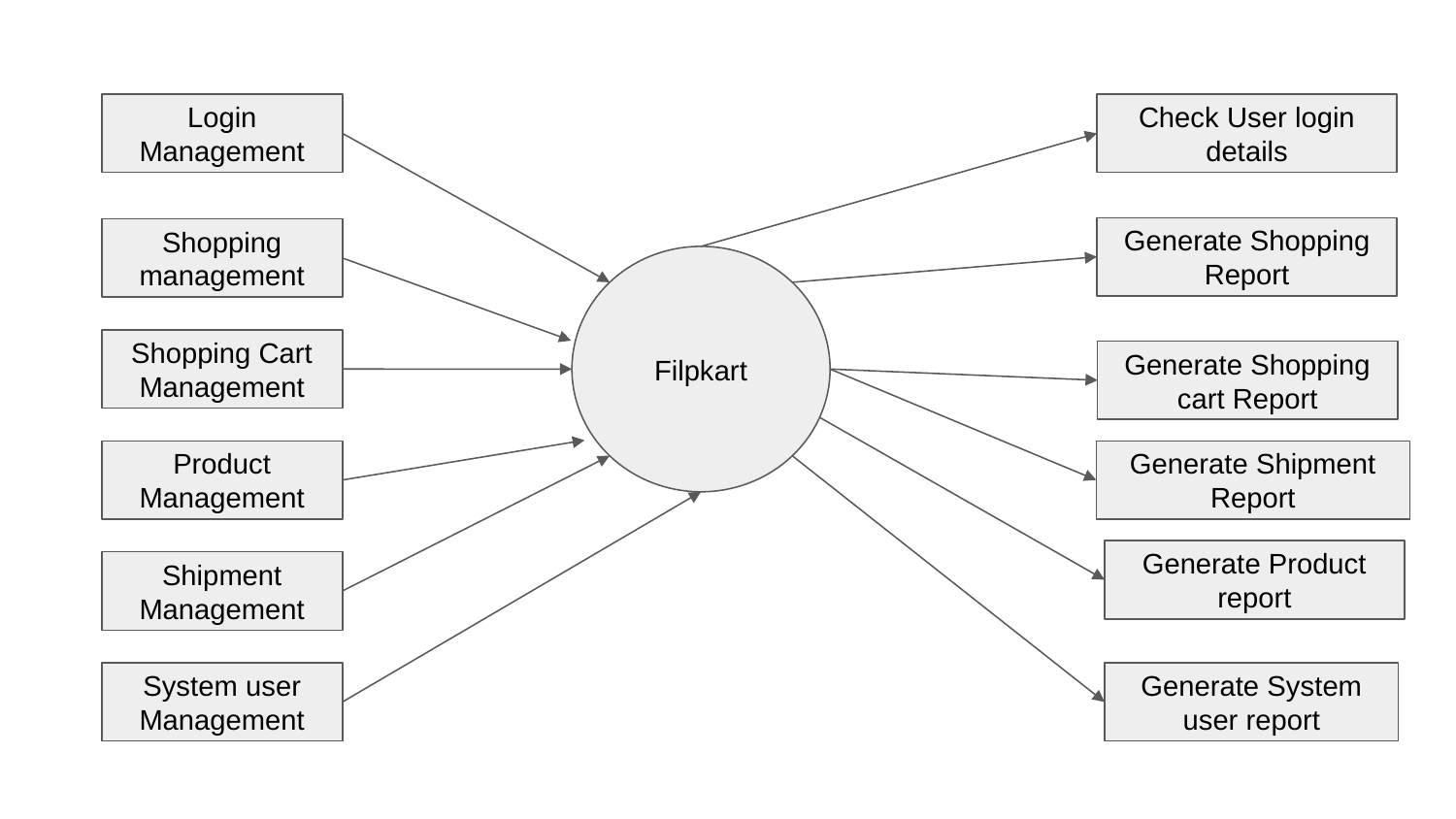

Login Management
Check User login details
Generate Shopping Report
Shopping management
Filpkart
Shopping Cart Management
Generate Shopping cart Report
Product Management
Generate Shipment Report
Generate Product report
Shipment Management
System user Management
Generate System user report